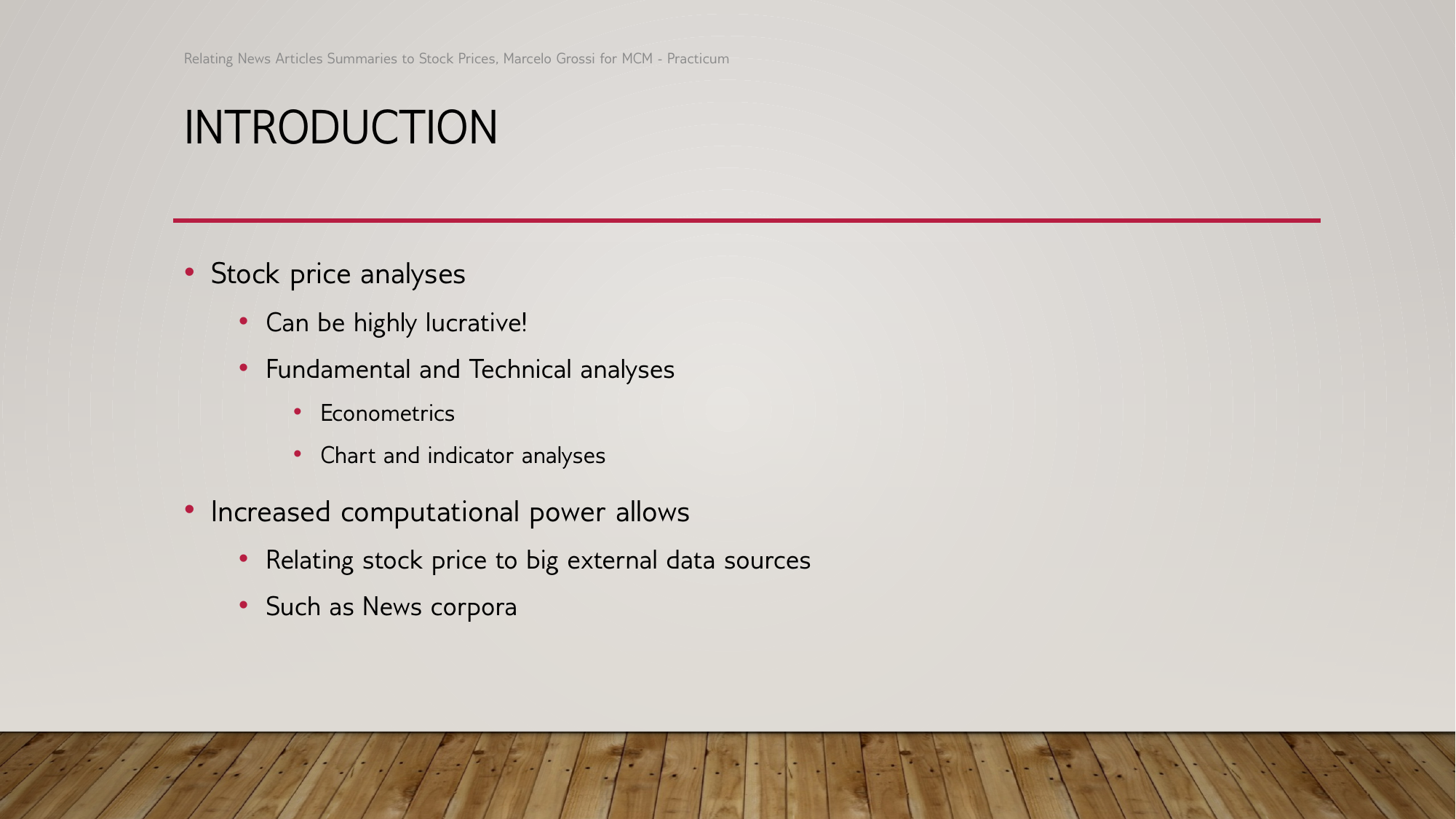

Relating News Articles Summaries to Stock Prices, Marcelo Grossi for MCM - Practicum
# Introduction
Stock price analyses
Can be highly lucrative!
Fundamental and Technical analyses
Econometrics
Chart and indicator analyses
Increased computational power allows
Relating stock price to big external data sources
Such as News corpora